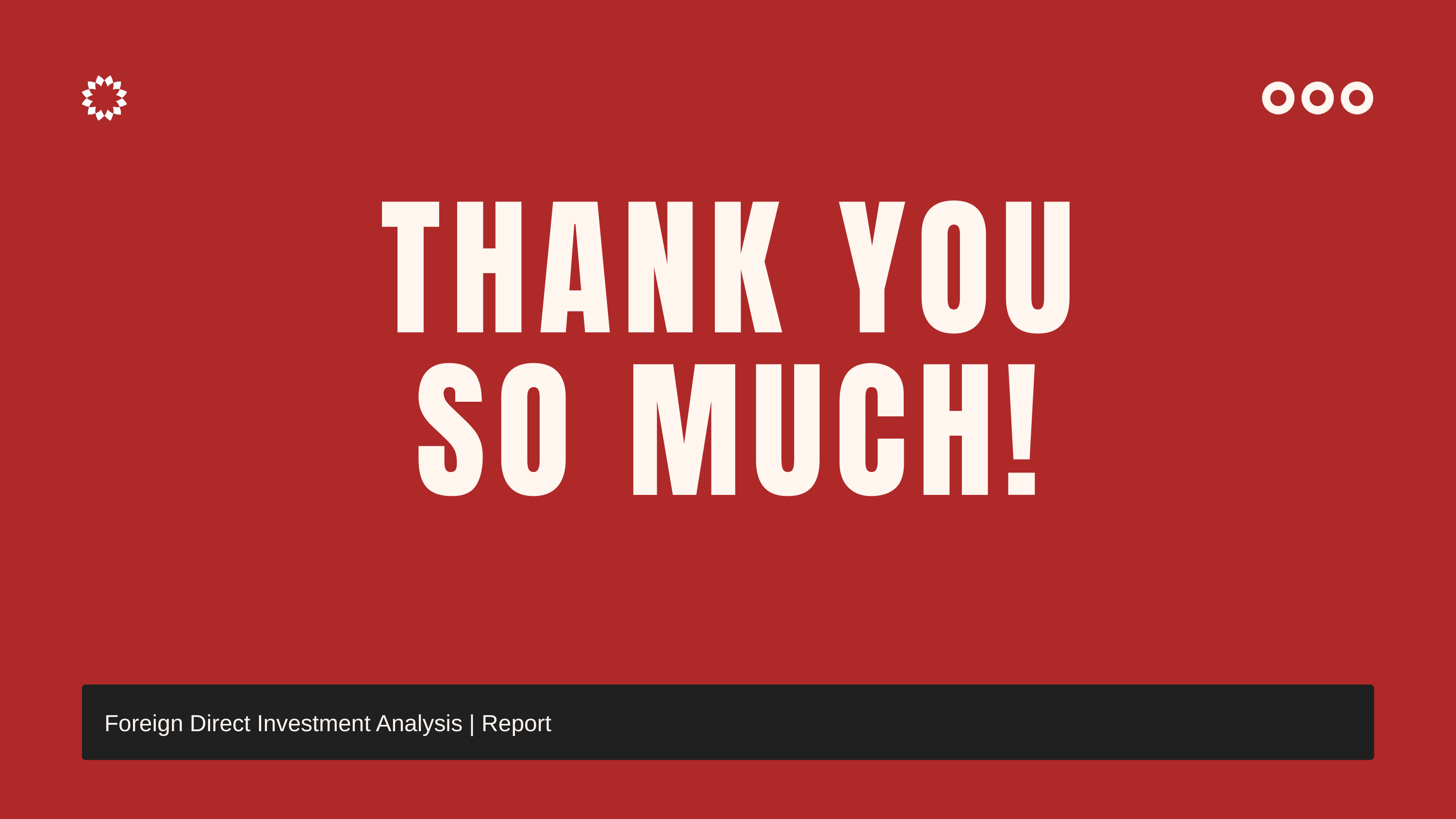

THANK YOU
SO MUCH!

Foreign Direct Investment Analysis | Report